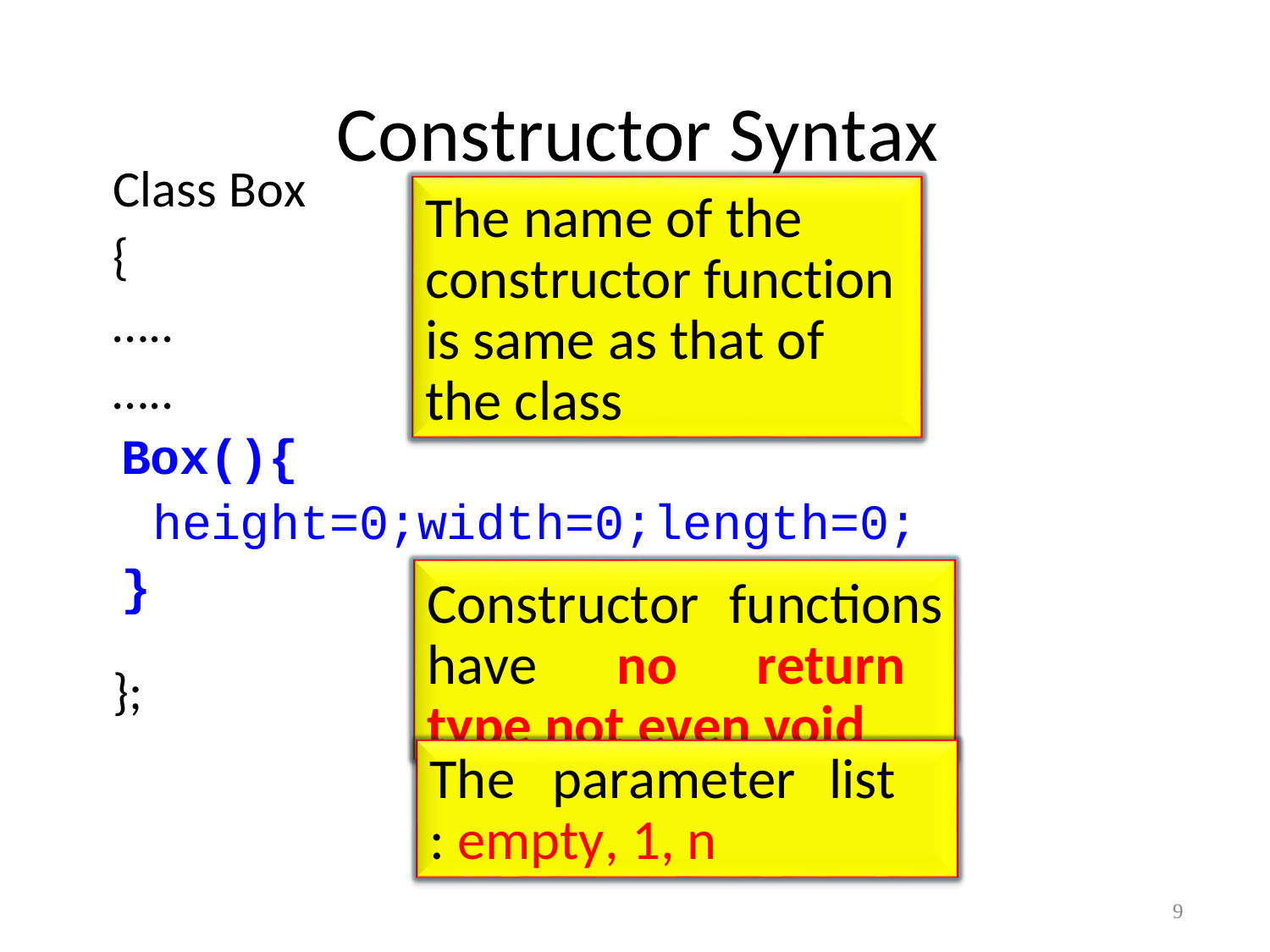

# Constructor Syntax
Class Box
{
…..
…..
Box(){

The name of the constructor function is same as that of the class
height=0;width=0;length=0;
Constructor  functions have  no  return  type not even void

}
};

The	parameter	list	: empty, 1, n
9